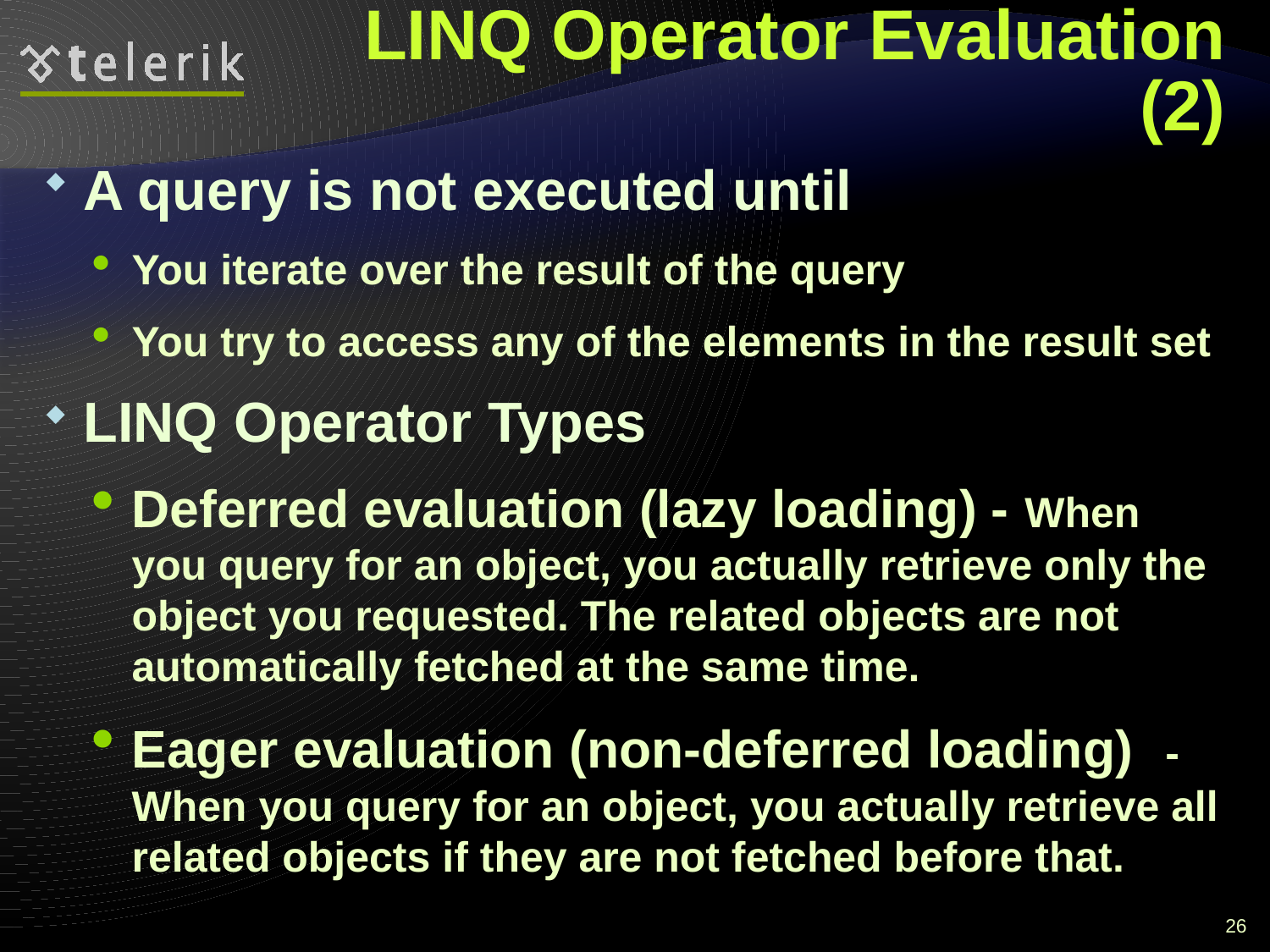

# LINQ Operator Evaluation (2)
A query is not executed until
You iterate over the result of the query
You try to access any of the elements in the result set
LINQ Operator Types
Deferred evaluation (lazy loading) - When you query for an object, you actually retrieve only the object you requested. The related objects are not automatically fetched at the same time.
Eager evaluation (non-deferred loading)  -When you query for an object, you actually retrieve all related objects if they are not fetched before that.

26